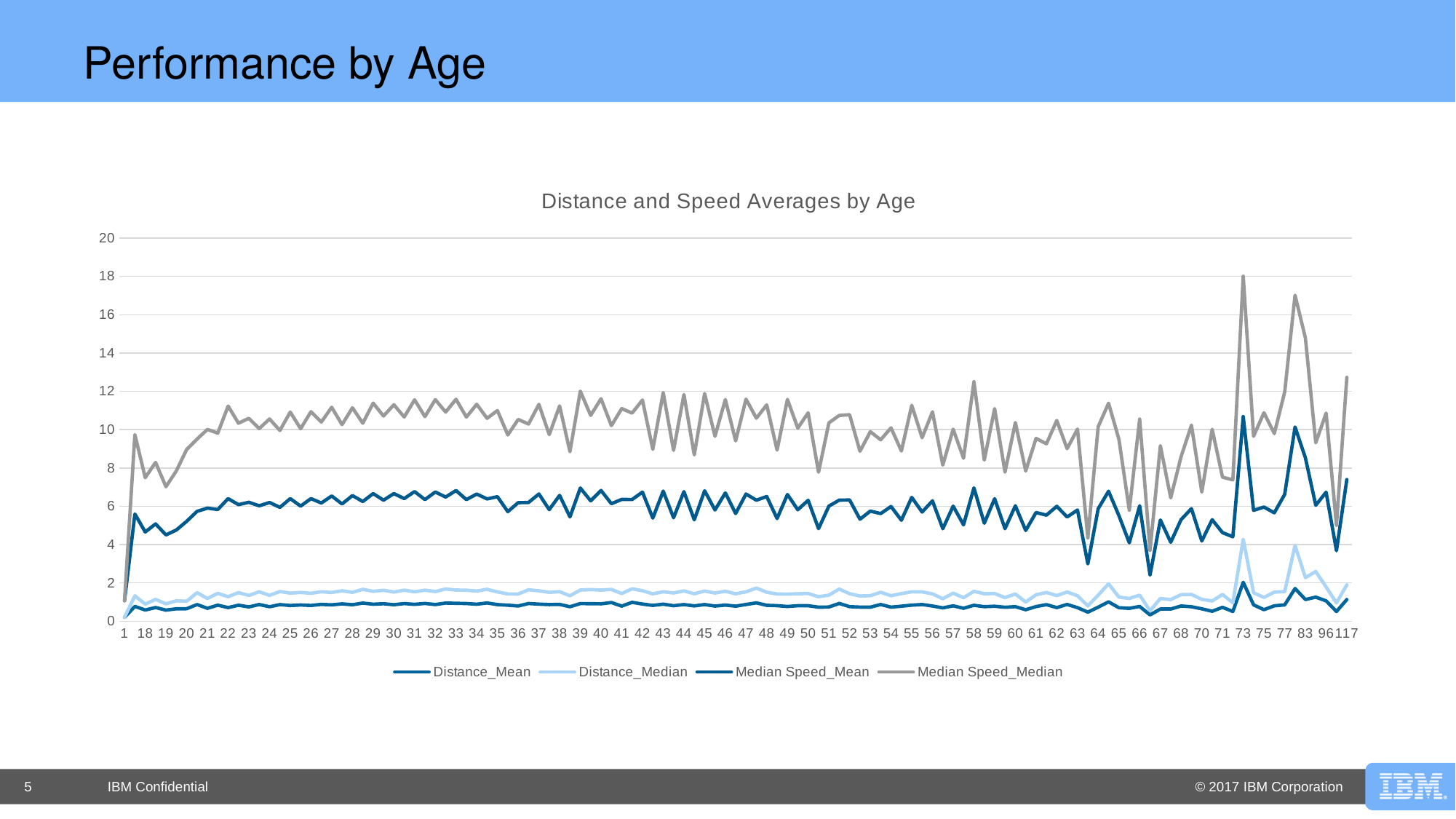

# Performance by Age

### Chart: Distance and Speed Averages by Age

| Category | Distance_Mean | Distance_Median | Median Speed_Mean | Median Speed_Median |
|---|---|---|---|---|
| 1 | 0.208178 | 0.0 | 0.863599 | 0.0 |
| 17 | 0.77454 | 0.552138 | 4.26991 | 4.142457 |
| 18 | 0.58686 | 0.306706 | 3.764388 | 2.833655 |
| 19 | 0.716227 | 0.423888 | 3.940755 | 3.210953 |
| 19 | 0.583225 | 0.325052 | 3.598081 | 2.515873 |
| 20 | 0.649738 | 0.419272 | 3.692825 | 3.082382 |
| 20 | 0.654063 | 0.391397 | 4.170382 | 3.749505 |
| 21 | 0.871973 | 0.618485 | 4.245096 | 3.771687 |
| 21 | 0.675907 | 0.510997 | 4.717336 | 4.10632 |
| 22 | 0.839366 | 0.618966 | 4.374227 | 3.986654 |
| 22 | 0.711817 | 0.567434 | 5.120201 | 4.831681 |
| 23 | 0.837753 | 0.656691 | 4.591622 | 4.251933 |
| 23 | 0.748093 | 0.596971 | 4.864087 | 4.385055 |
| 24 | 0.873258 | 0.667452 | 4.484928 | 4.028862 |
| 24 | 0.758166 | 0.593946 | 4.84644 | 4.361103 |
| 25 | 0.869026 | 0.682608 | 4.392221 | 4.011638 |
| 25 | 0.821472 | 0.644874 | 4.934279 | 4.519398 |
| 26 | 0.848578 | 0.655137 | 4.506532 | 4.036742 |
| 26 | 0.824535 | 0.635867 | 4.939425 | 4.539612 |
| 27 | 0.880438 | 0.659172 | 4.63106 | 4.230135 |
| 27 | 0.856104 | 0.646754 | 5.036609 | 4.627704 |
| 28 | 0.907772 | 0.682347 | 4.530784 | 4.145903 |
| 28 | 0.861735 | 0.650042 | 5.046783 | 4.585136 |
| 29 | 0.948486 | 0.718151 | 4.584013 | 4.085944 |
| 29 | 0.890107 | 0.673262 | 5.100197 | 4.724914 |
| 30 | 0.914743 | 0.702229 | 4.701515 | 4.392958 |
| 30 | 0.863293 | 0.661909 | 5.138027 | 4.637685 |
| 31 | 0.92299 | 0.697773 | 4.78131 | 4.260694 |
| 31 | 0.883264 | 0.654082 | 5.230199 | 4.792687 |
| 32 | 0.9308 | 0.692666 | 4.725123 | 4.331297 |
| 32 | 0.871479 | 0.679962 | 5.194329 | 4.824533 |
| 33 | 0.95117 | 0.733131 | 4.797572 | 4.436662 |
| 33 | 0.937819 | 0.688878 | 5.198149 | 4.763184 |
| 34 | 0.92527 | 0.695853 | 4.727779 | 4.30893 |
| 34 | 0.890222 | 0.685536 | 5.061821 | 4.687864 |
| 35 | 0.954399 | 0.711819 | 4.718704 | 4.209355 |
| 35 | 0.870201 | 0.6607 | 4.970357 | 4.496663 |
| 36 | 0.836915 | 0.589505 | 4.293706 | 4.003035 |
| 36 | 0.797744 | 0.624069 | 4.768143 | 4.34472 |
| 37 | 0.924755 | 0.716922 | 4.55698 | 4.095905 |
| 37 | 0.89398 | 0.695099 | 5.052616 | 4.680631 |
| 38 | 0.870899 | 0.63773 | 4.317285 | 3.911641 |
| 38 | 0.879682 | 0.665564 | 5.024587 | 4.6713 |
| 39 | 0.757327 | 0.573069 | 4.113682 | 3.406385 |
| 39 | 0.922646 | 0.704038 | 5.327796 | 5.05492 |
| 40 | 0.915475 | 0.737399 | 4.631138 | 4.461392 |
| 40 | 0.909611 | 0.715696 | 5.201584 | 4.788897 |
| 41 | 0.977319 | 0.684642 | 4.473585 | 4.076376 |
| 41 | 0.791417 | 0.653556 | 4.915454 | 4.741069 |
| 42 | 0.987867 | 0.704038 | 4.660815 | 4.515434 |
| 42 | 0.898963 | 0.695099 | 5.145963 | 4.809211 |
| 43 | 0.826042 | 0.603584 | 3.954121 | 3.587095 |
| 43 | 0.890806 | 0.648598 | 5.253373 | 5.139764 |
| 44 | 0.810351 | 0.665986 | 3.924761 | 3.518337 |
| 44 | 0.872665 | 0.7125 | 5.180839 | 5.068921 |
| 45 | 0.801761 | 0.633725 | 3.858906 | 3.389847 |
| 45 | 0.872457 | 0.706227 | 5.23205 | 5.07543 |
| 46 | 0.79364 | 0.678724 | 4.336039 | 3.844967 |
| 46 | 0.844466 | 0.721679 | 5.131857 | 4.875006 |
| 47 | 0.786885 | 0.646754 | 4.189759 | 3.789302 |
| 47 | 0.876931 | 0.661909 | 5.101493 | 4.953052 |
| 48 | 0.958176 | 0.772286 | 4.585711 | 4.28392 |
| 48 | 0.833292 | 0.682873 | 4.994581 | 4.781842 |
| 49 | 0.814037 | 0.607055 | 3.939561 | 3.572024 |
| 49 | 0.770754 | 0.643983 | 5.199665 | 4.96681 |
| 50 | 0.811139 | 0.624682 | 4.382317 | 4.262396 |
| 50 | 0.810806 | 0.636529 | 4.864903 | 4.56916 |
| 51 | 0.733907 | 0.54529 | 3.554791 | 2.944828 |
| 51 | 0.744033 | 0.618801 | 4.647632 | 4.346226 |
| 52 | 0.929767 | 0.749744 | 4.642698 | 4.421062 |
| 52 | 0.761382 | 0.676361 | 4.891961 | 4.452862 |
| 53 | 0.7387 | 0.578727 | 4.007531 | 3.548517 |
| 53 | 0.735389 | 0.599009 | 4.414798 | 4.144716 |
| 54 | 0.874801 | 0.637837 | 4.106431 | 3.851967 |
| 54 | 0.737248 | 0.596971 | 4.655931 | 4.101957 |
| 55 | 0.786497 | 0.655994 | 3.829525 | 3.612311 |
| 55 | 0.839794 | 0.697655 | 4.926641 | 4.809502 |
| 56 | 0.873234 | 0.660353 | 4.167441 | 3.877118 |
| 56 | 0.795772 | 0.633314 | 4.854692 | 4.648881 |
| 57 | 0.699632 | 0.475019 | 3.654764 | 3.323382 |
| 57 | 0.804201 | 0.661594 | 4.542927 | 4.01388 |
| 58 | 0.679197 | 0.551437 | 3.801623 | 3.475337 |
| 58 | 0.834094 | 0.72803 | 5.399755 | 5.54214 |
| 59 | 0.762749 | 0.671019 | 3.68058 | 3.298613 |
| 59 | 0.78379 | 0.663466 | 4.949762 | 4.702525 |
| 60 | 0.729456 | 0.50446 | 3.596724 | 2.952749 |
| 60 | 0.762636 | 0.661909 | 4.601826 | 4.345373 |
| 61 | 0.603315 | 0.401553 | 3.73576 | 3.102594 |
| 61 | 0.765226 | 0.61808 | 4.293052 | 3.866902 |
| 62 | 0.867211 | 0.634734 | 4.035782 | 3.722398 |
| 62 | 0.712823 | 0.627545 | 4.65798 | 4.480703 |
| 63 | 0.878261 | 0.648771 | 3.914002 | 3.565424 |
| 63 | 0.710106 | 0.621199 | 4.473189 | 4.224859 |
| 64 | 0.475151 | 0.328054 | 2.190944 | 1.355905 |
| 64 | 0.734119 | 0.629488 | 4.510491 | 4.279428 |
| 65 | 1.014107 | 0.940931 | 4.831227 | 4.596372 |
| 65 | 0.704544 | 0.557692 | 4.251034 | 3.98667 |
| 66 | 0.674361 | 0.515498 | 2.904211 | 1.700222 |
| 66 | 0.77198 | 0.591938 | 4.664365 | 4.524308 |
| 67 | 0.331337 | 0.217822 | 1.859844 | 1.291668 |
| 67 | 0.637933 | 0.54716 | 4.100299 | 3.877139 |
| 68 | 0.638134 | 0.492972 | 2.991493 | 2.314842 |
| 68 | 0.798425 | 0.588214 | 3.917874 | 3.284049 |
| 69 | 0.758015 | 0.641202 | 4.478784 | 4.357994 |
| 70 | 0.649316 | 0.492965 | 3.044442 | 2.553523 |
| 71 | 0.521013 | 0.537352 | 4.242116 | 4.719155 |
| 71 | 0.728738 | 0.670553 | 3.226453 | 2.893237 |
| 72 | 0.508949 | 0.453676 | 3.444445 | 2.971319 |
| 73 | 2.033169 | 2.24264 | 6.408215 | 7.324938 |
| 73 | 0.85616 | 0.628266 | 4.30246 | 3.864527 |
| 75 | 0.60279 | 0.641202 | 4.717069 | 4.924375 |
| 76 | 0.807442 | 0.7125 | 4.14058 | 4.13677 |
| 77 | 0.853796 | 0.6925 | 5.076427 | 5.341901 |
| 78 | 1.707623 | 2.24704 | 6.184207 | 6.877156 |
| 83 | 1.134833 | 1.141484 | 6.249725 | 6.259054 |
| 87 | 1.259408 | 1.33865 | 3.45434 | 3.261752 |
| 96 | 1.064118 | 0.72535 | 4.946632 | 4.128479 |
| 99 | 0.507364 | 0.449013 | 2.725923 | 1.324025 |
| 117 | 1.134701 | 0.766543 | 5.493875 | 5.333386 |